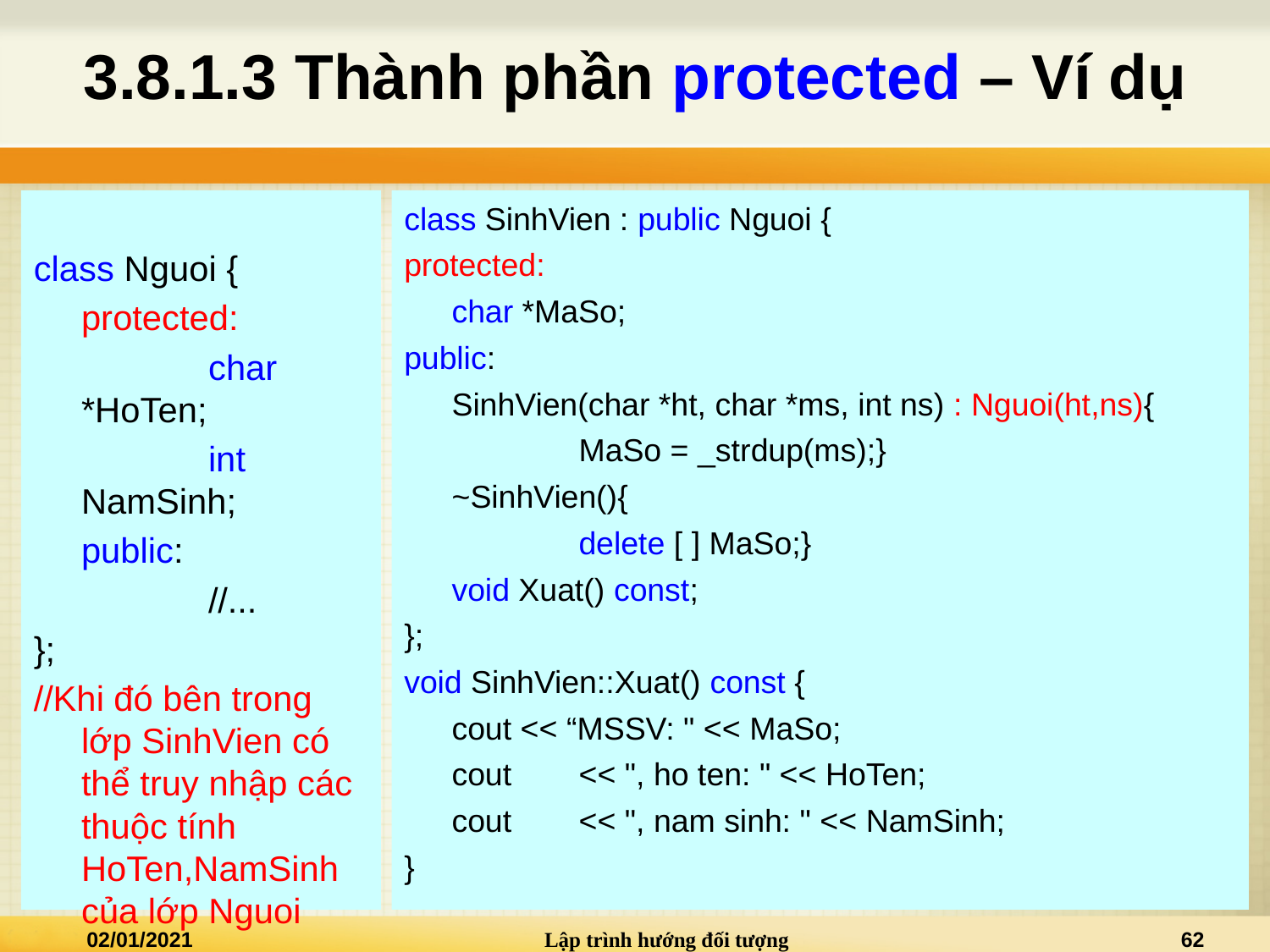

# 3.8.1.3 Thành phần protected – Ví dụ

class Nguoi {
	protected:
		char *HoTen;
		int NamSinh;
	public:
		//...
};
//Khi đó bên trong lớp SinhVien có thể truy nhập các thuộc tính HoTen,NamSinh của lớp Nguoi
class SinhVien : public Nguoi {
protected:
	char *MaSo;
public:
	SinhVien(char *ht, char *ms, int ns) : Nguoi(ht,ns){
		MaSo = _strdup(ms);}
	~SinhVien(){
		delete [ ] MaSo;}
	void Xuat() const;
};
void SinhVien::Xuat() const {
	cout << “MSSV: " << MaSo;
	cout	<< ", ho ten: " << HoTen;
	cout	<< ", nam sinh: " << NamSinh;
}
02/01/2021
Lập trình hướng đối tượng
62